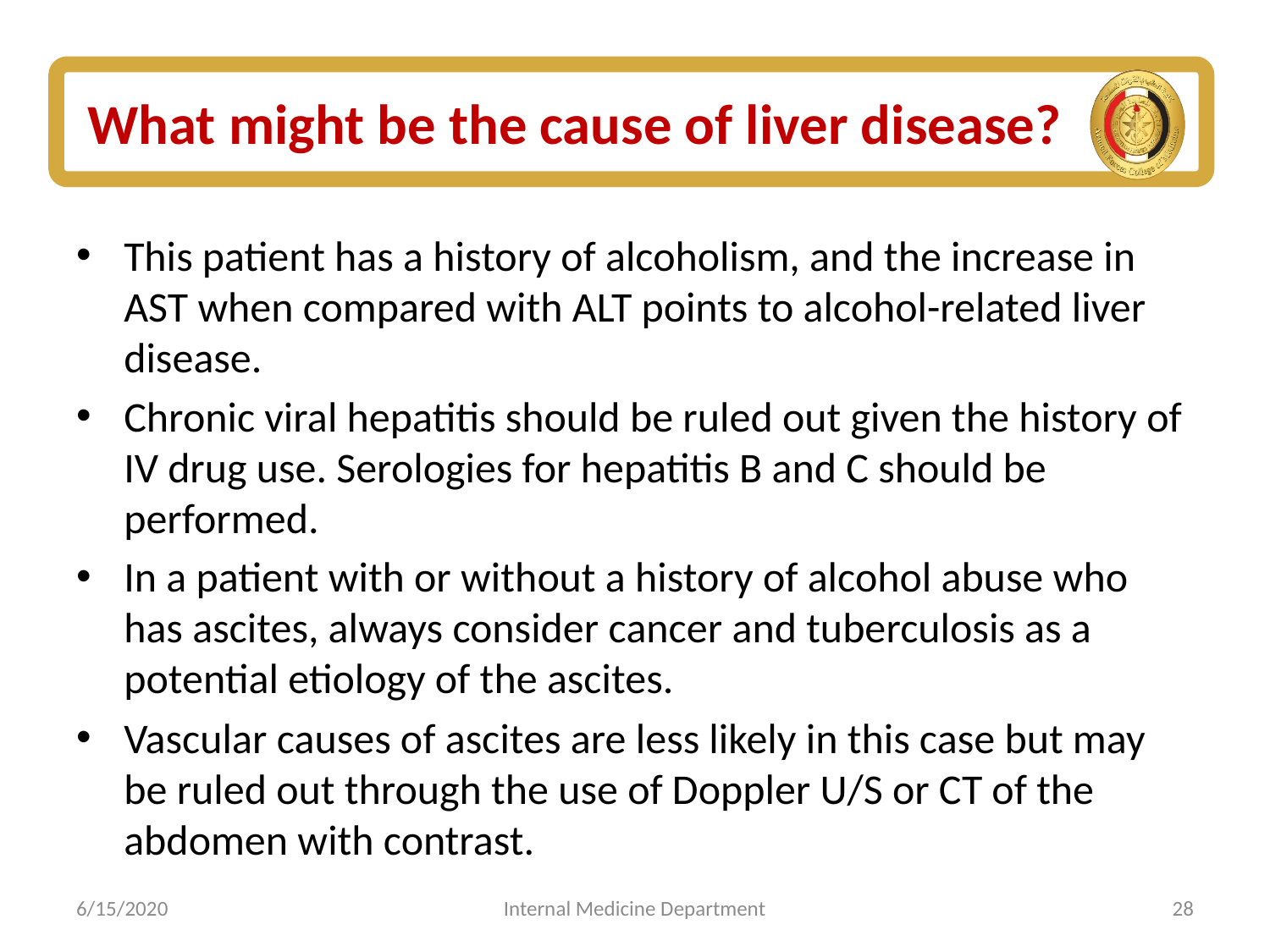

# What might be the cause of liver disease?
This patient has a history of alcoholism, and the increase in AST when compared with ALT points to alcohol-related liver disease.
Chronic viral hepatitis should be ruled out given the history of IV drug use. Serologies for hepatitis B and C should be performed.
In a patient with or without a history of alcohol abuse who has ascites, always consider cancer and tuberculosis as a potential etiology of the ascites.
Vascular causes of ascites are less likely in this case but may be ruled out through the use of Doppler U/S or CT of the abdomen with contrast.
6/15/2020
Internal Medicine Department
28